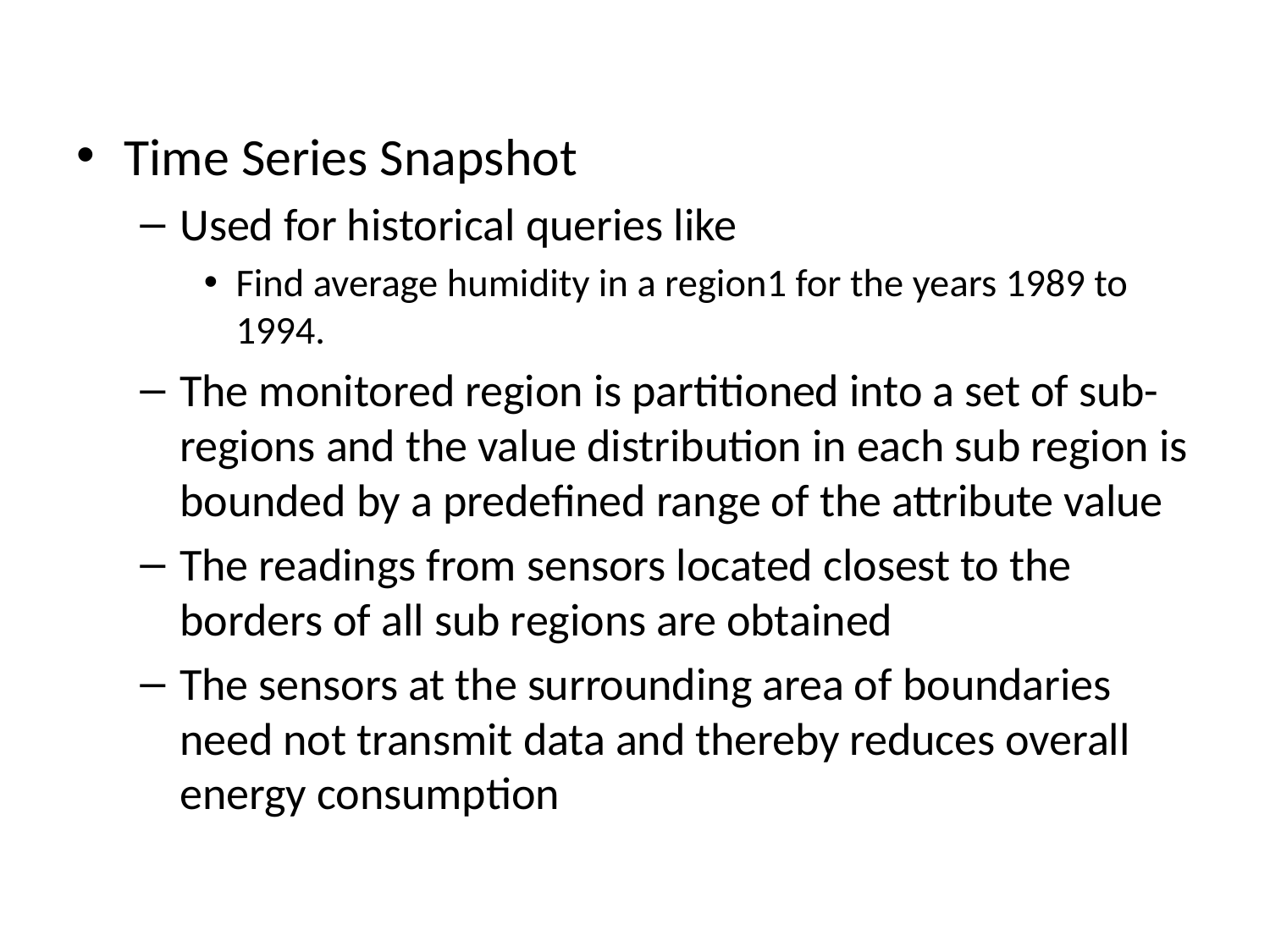

Time Series Snapshot
Used for historical queries like
Find average humidity in a region1 for the years 1989 to 1994.
The monitored region is partitioned into a set of sub-regions and the value distribution in each sub region is bounded by a predefined range of the attribute value
The readings from sensors located closest to the borders of all sub regions are obtained
The sensors at the surrounding area of boundaries need not transmit data and thereby reduces overall energy consumption